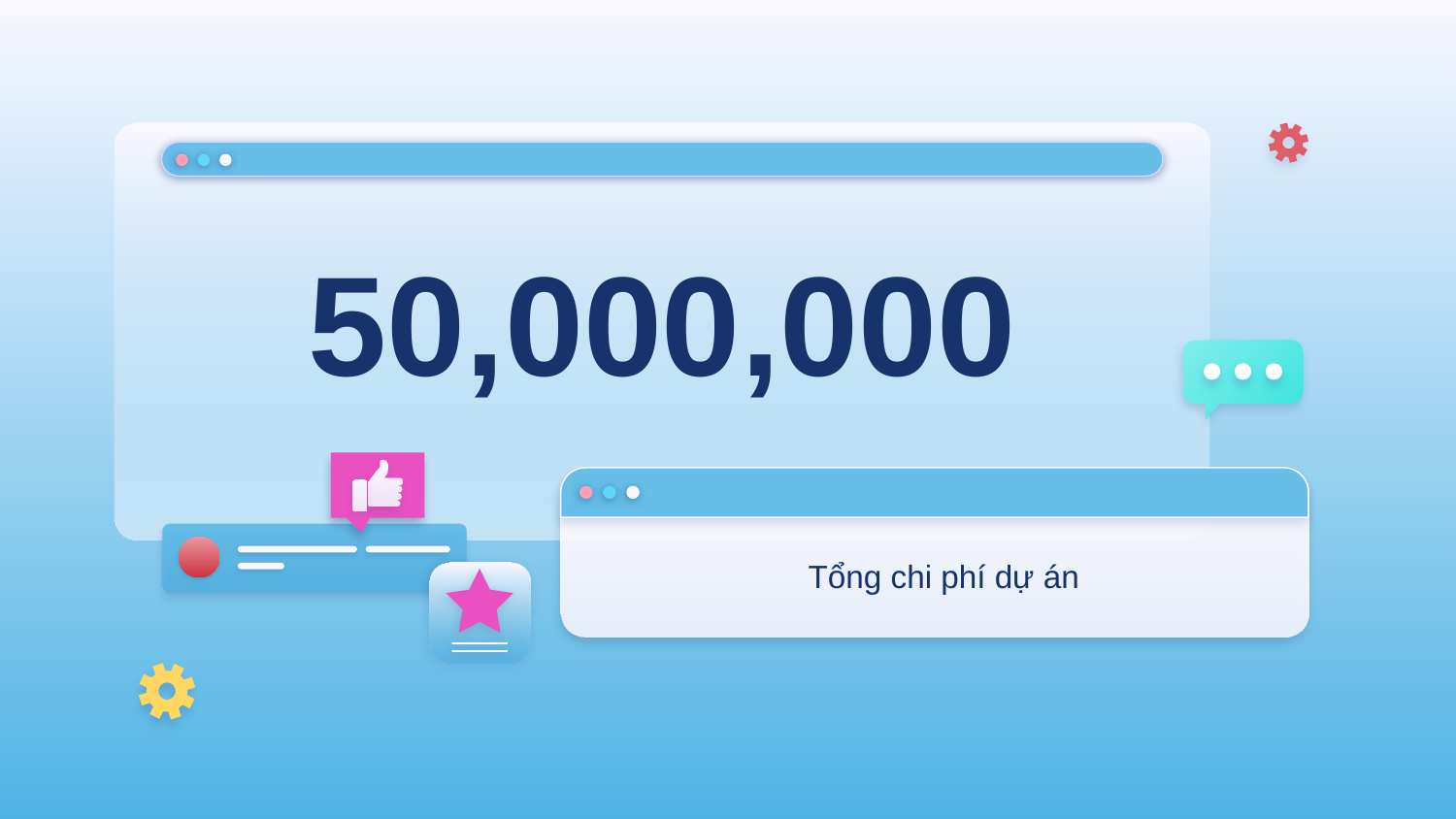

# 50,000,000

Tổng chi phí dự án